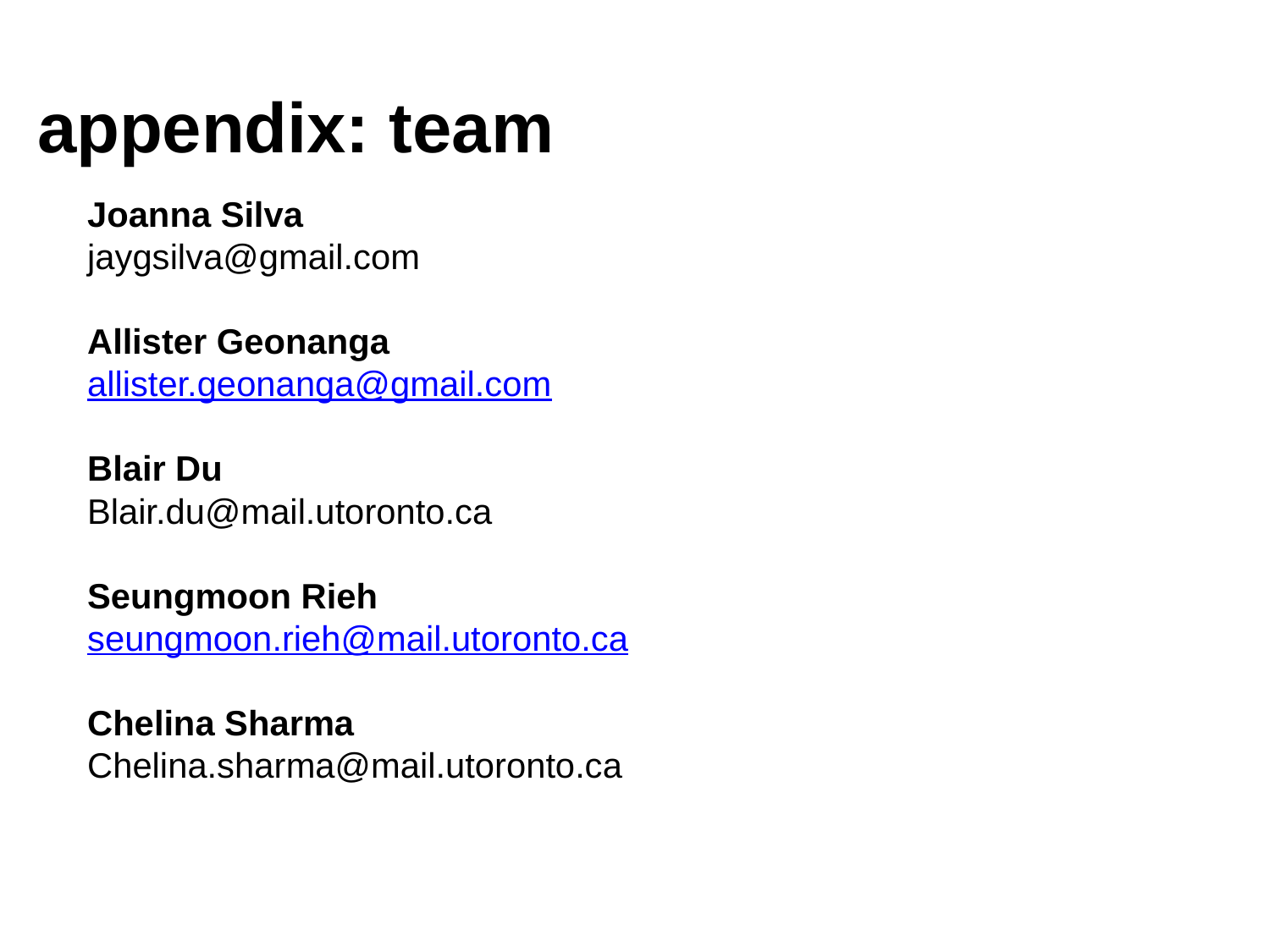

appendix: team
Joanna Silva
jaygsilva@gmail.com

Allister Geonanga
allister.geonanga@gmail.com

Blair Du
Blair.du@mail.utoronto.ca

Seungmoon Rieh
seungmoon.rieh@mail.utoronto.ca

Chelina Sharma
Chelina.sharma@mail.utoronto.ca